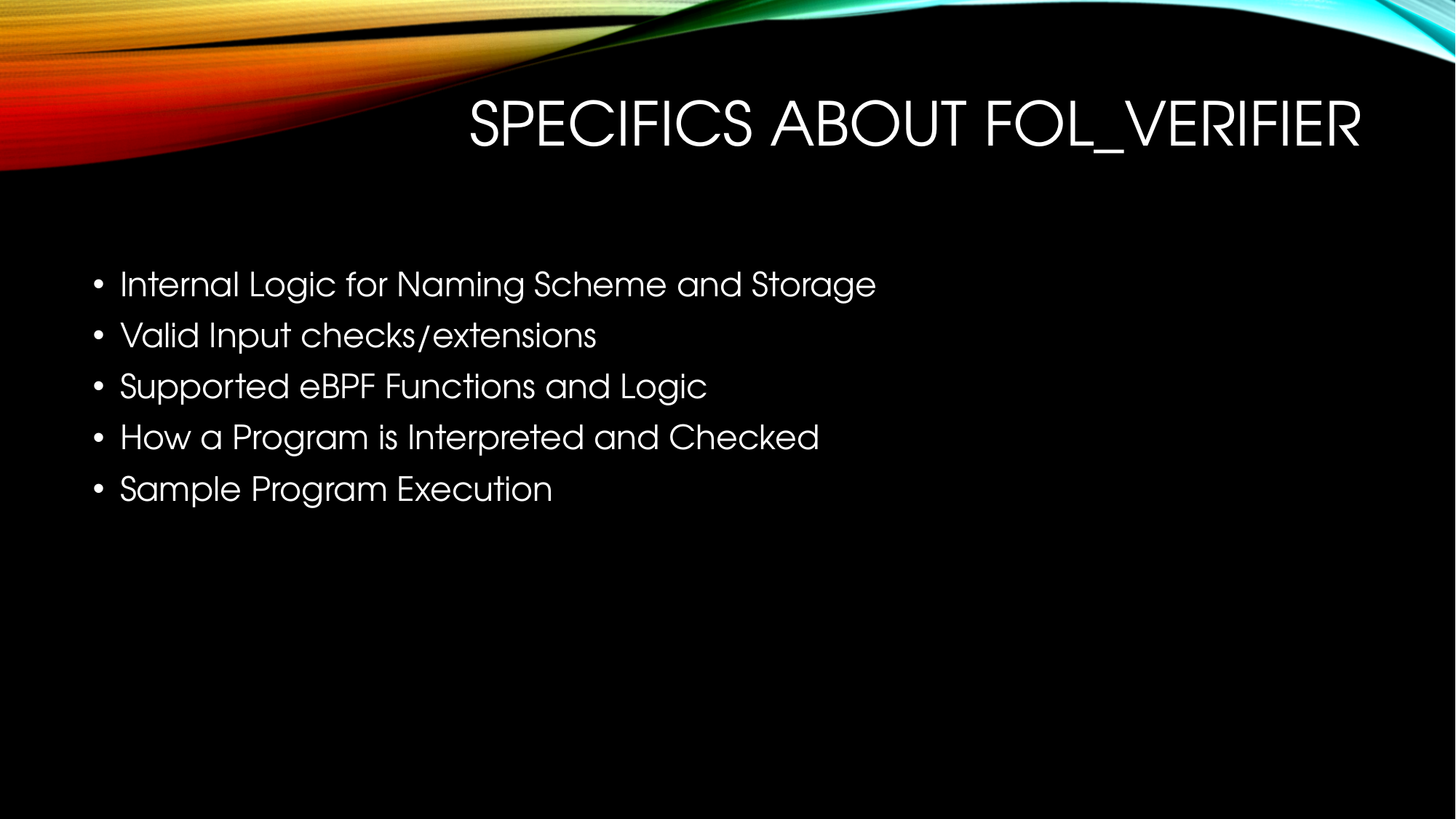

# Specifics about FOL_Verifier
Internal Logic for Naming Scheme and Storage
Valid Input checks/extensions
Supported eBPF Functions and Logic
How a Program is Interpreted and Checked
Sample Program Execution